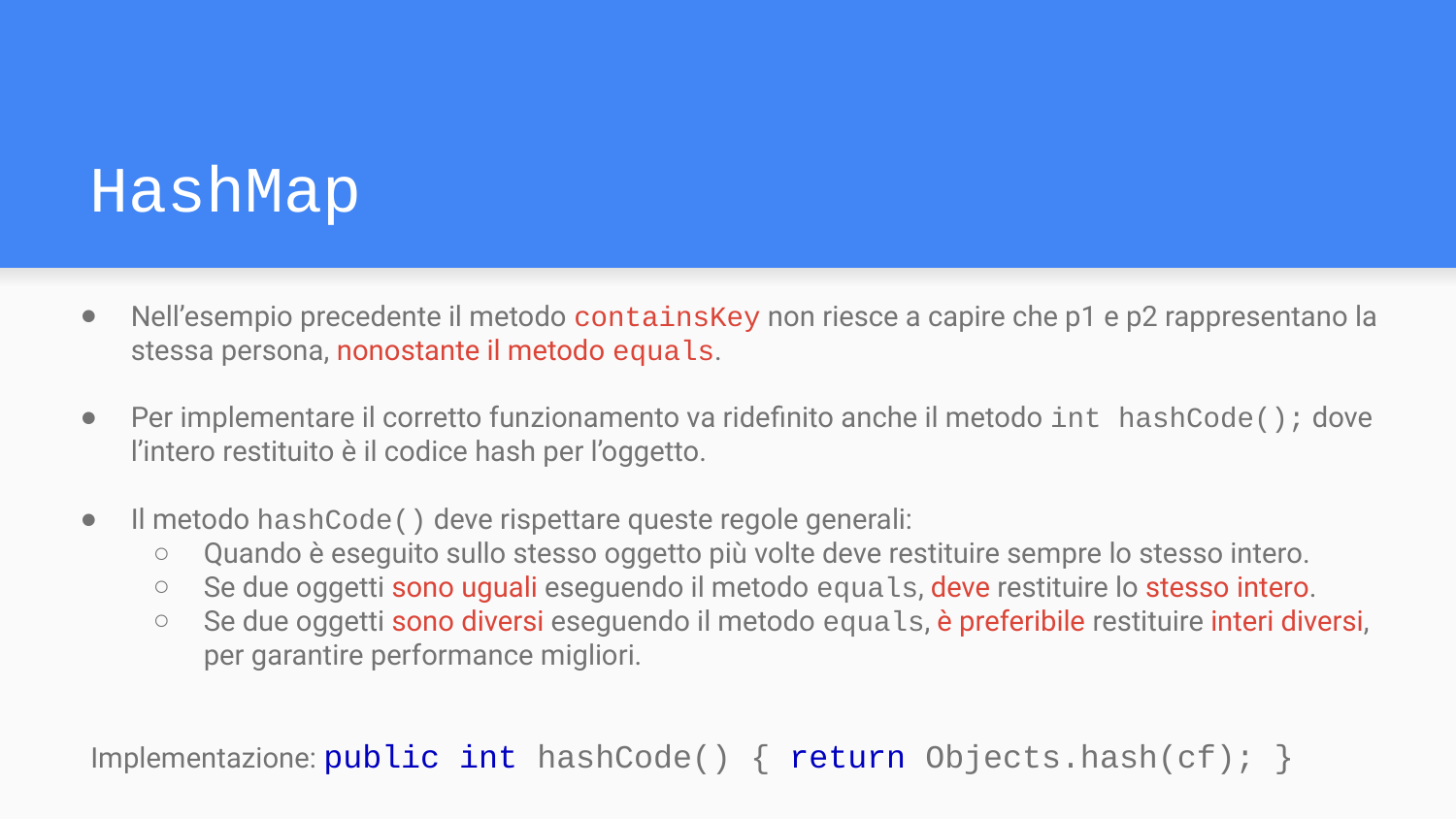

# HashMap
Nell’esempio precedente il metodo containsKey non riesce a capire che p1 e p2 rappresentano la stessa persona, nonostante il metodo equals.

Per implementare il corretto funzionamento va ridefinito anche il metodo int hashCode(); dove l’intero restituito è il codice hash per l’oggetto.

Il metodo hashCode() deve rispettare queste regole generali:
Quando è eseguito sullo stesso oggetto più volte deve restituire sempre lo stesso intero.
Se due oggetti sono uguali eseguendo il metodo equals, deve restituire lo stesso intero.
Se due oggetti sono diversi eseguendo il metodo equals, è preferibile restituire interi diversi, per garantire performance migliori.
Implementazione: public int hashCode() { return Objects.hash(cf); }